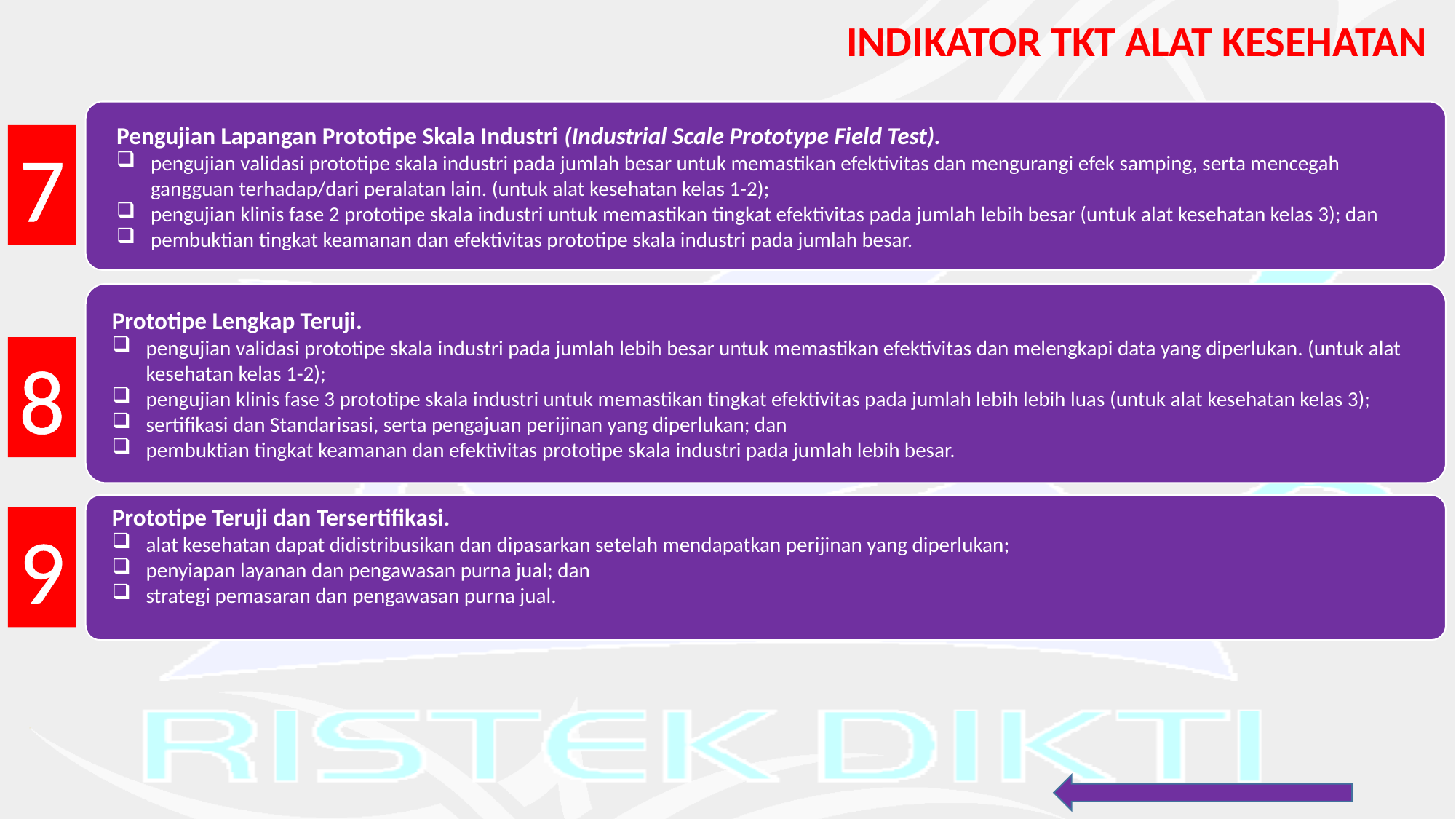

INDIKATOR TKT ALAT KESEHATAN

Pengujian Lapangan Prototipe Skala Industri (Industrial Scale Prototype Field Test).
pengujian validasi prototipe skala industri pada jumlah besar untuk memastikan efektivitas dan mengurangi efek samping, serta mencegah gangguan terhadap/dari peralatan lain. (untuk alat kesehatan kelas 1-2);
pengujian klinis fase 2 prototipe skala industri untuk memastikan tingkat efektivitas pada jumlah lebih besar (untuk alat kesehatan kelas 3); dan
pembuktian tingkat keamanan dan efektivitas prototipe skala industri pada jumlah besar.
7

Prototipe Lengkap Teruji.
pengujian validasi prototipe skala industri pada jumlah lebih besar untuk memastikan efektivitas dan melengkapi data yang diperlukan. (untuk alat kesehatan kelas 1-2);
pengujian klinis fase 3 prototipe skala industri untuk memastikan tingkat efektivitas pada jumlah lebih lebih luas (untuk alat kesehatan kelas 3);
sertifikasi dan Standarisasi, serta pengajuan perijinan yang diperlukan; dan
pembuktian tingkat keamanan dan efektivitas prototipe skala industri pada jumlah lebih besar.
8

Prototipe Teruji dan Tersertifikasi.
alat kesehatan dapat didistribusikan dan dipasarkan setelah mendapatkan perijinan yang diperlukan;
penyiapan layanan dan pengawasan purna jual; dan
strategi pemasaran dan pengawasan purna jual.

9